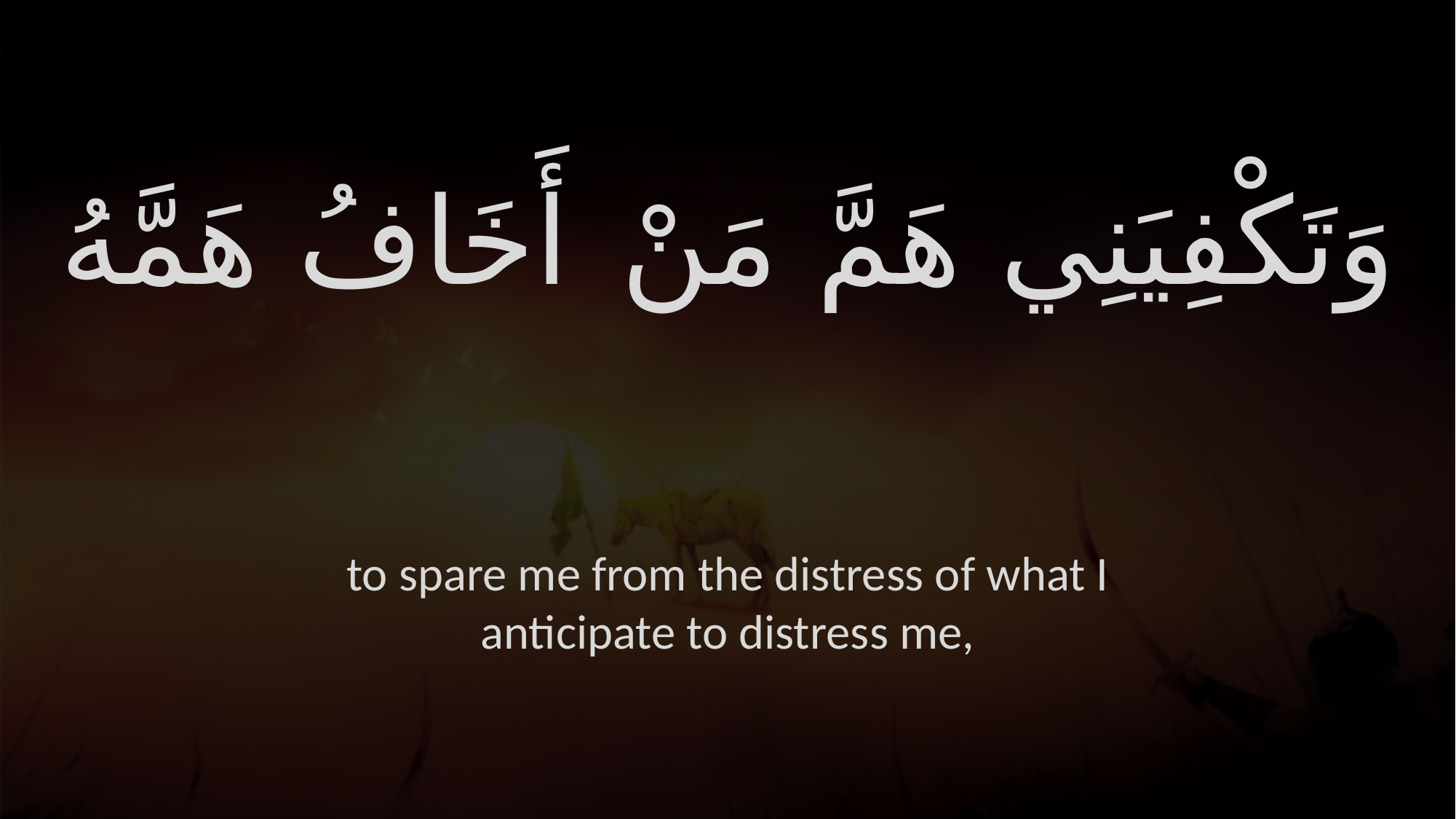

# وَتَكْفِيَنِي هَمَّ مَنْ أَخَافُ هَمَّهُ
to spare me from the distress of what I anticipate to distress me,